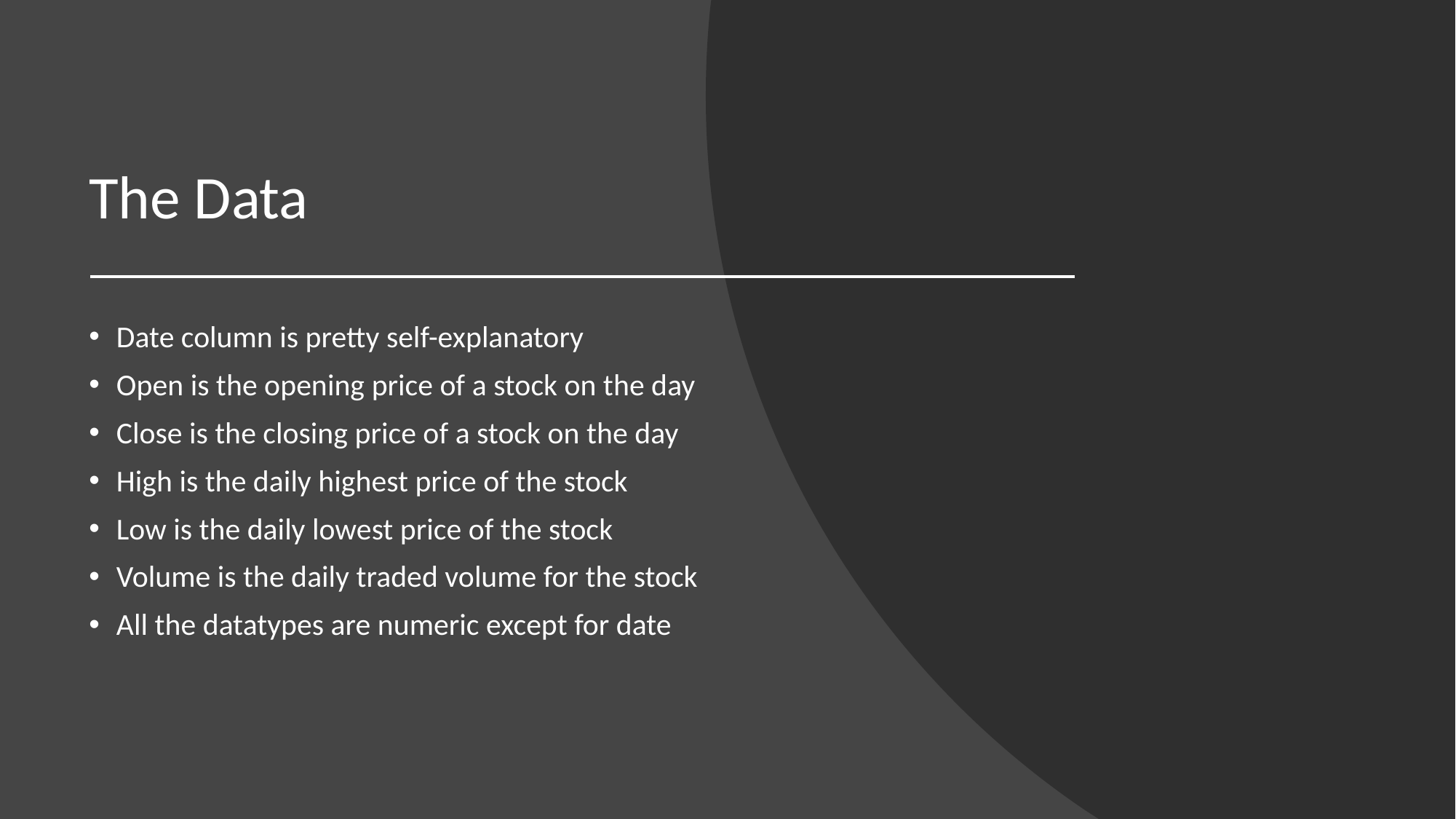

# The Data
Date column is pretty self-explanatory
Open is the opening price of a stock on the day
Close is the closing price of a stock on the day
High is the daily highest price of the stock
Low is the daily lowest price of the stock
Volume is the daily traded volume for the stock
All the datatypes are numeric except for date